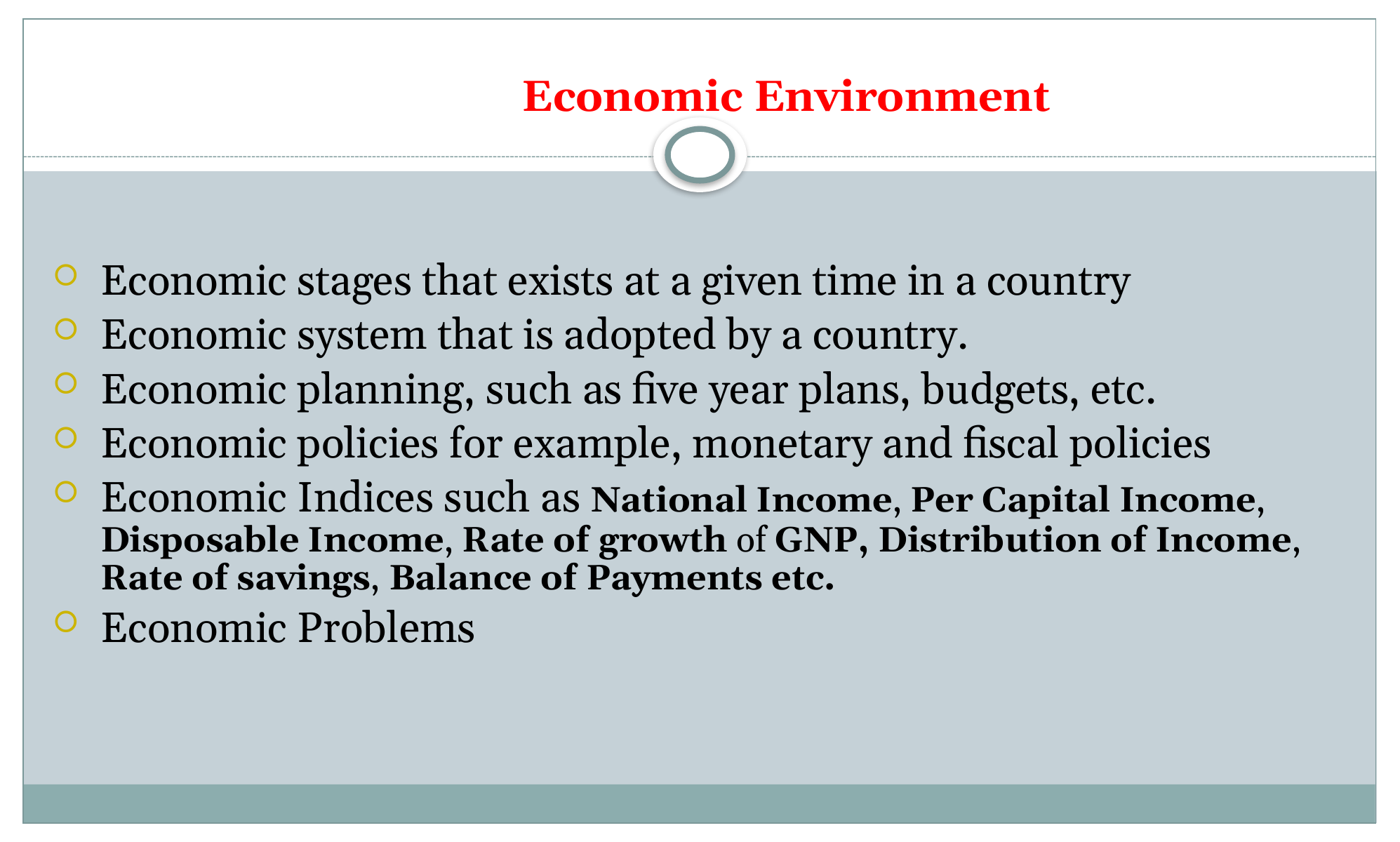

# Economic Environment

Economic stages that exists at a given time in a country
Economic system that is adopted by a country.
Economic planning, such as five year plans, budgets, etc.
Economic policies for example, monetary and fiscal policies
Economic Indices such as National Income, Per Capital Income, Disposable Income, Rate of growth of GNP, Distribution of Income, Rate of savings, Balance of Payments etc.
Economic Problems